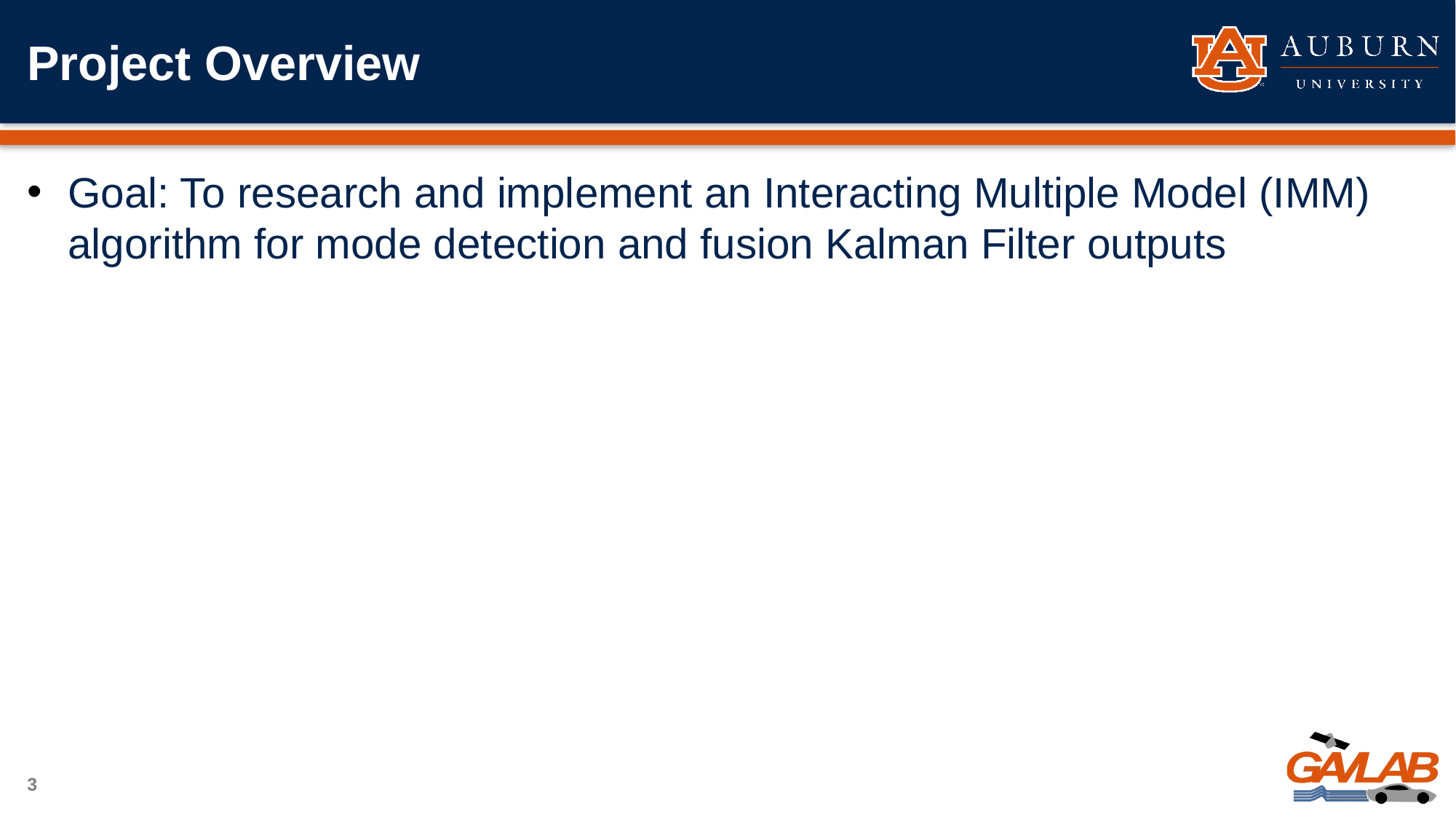

# Project Overview
Goal: To research and implement an Interacting Multiple Model (IMM) algorithm for mode detection and fusion Kalman Filter outputs
3